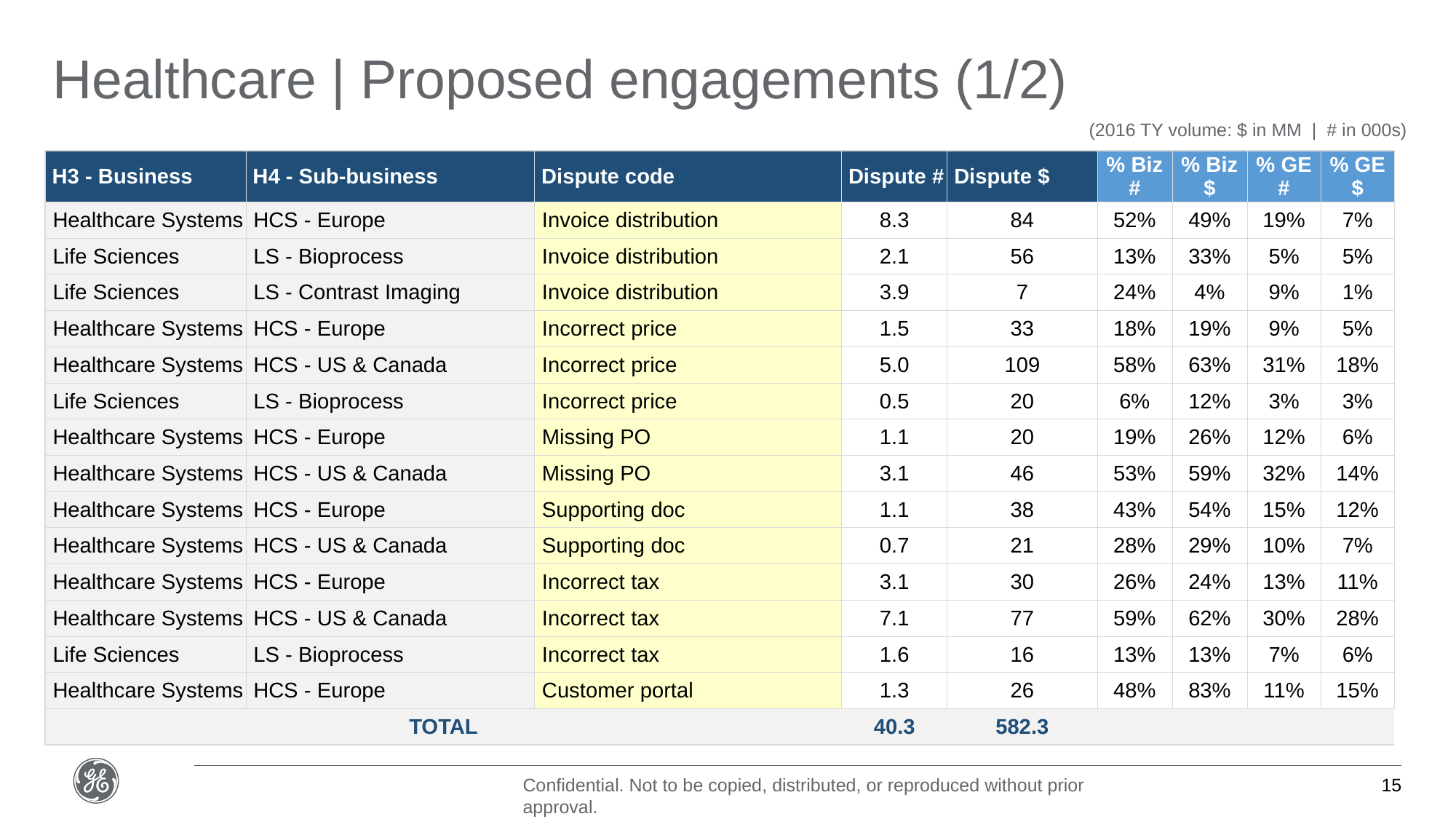

Healthcare | Proposed engagements (1/2)
(2016 TY volume: $ in MM  |  # in 000s)
| H3 - Business | H4 - Sub-business | Dispute code | Dispute # | Dispute $ | % Biz # | % Biz $ | % GE # | % GE $ |
| --- | --- | --- | --- | --- | --- | --- | --- | --- |
| Healthcare Systems | HCS - Europe | Invoice distribution | 8.3 | 84 | 52% | 49% | 19% | 7% |
| Life Sciences | LS - Bioprocess | Invoice distribution | 2.1 | 56 | 13% | 33% | 5% | 5% |
| Life Sciences | LS - Contrast Imaging | Invoice distribution | 3.9 | 7 | 24% | 4% | 9% | 1% |
| Healthcare Systems | HCS - Europe | Incorrect price | 1.5 | 33 | 18% | 19% | 9% | 5% |
| Healthcare Systems | HCS - US & Canada | Incorrect price | 5.0 | 109 | 58% | 63% | 31% | 18% |
| Life Sciences | LS - Bioprocess | Incorrect price | 0.5 | 20 | 6% | 12% | 3% | 3% |
| Healthcare Systems | HCS - Europe | Missing PO | 1.1 | 20 | 19% | 26% | 12% | 6% |
| Healthcare Systems | HCS - US & Canada | Missing PO | 3.1 | 46 | 53% | 59% | 32% | 14% |
| Healthcare Systems | HCS - Europe | Supporting doc | 1.1 | 38 | 43% | 54% | 15% | 12% |
| Healthcare Systems | HCS - US & Canada | Supporting doc | 0.7 | 21 | 28% | 29% | 10% | 7% |
| Healthcare Systems | HCS - Europe | Incorrect tax | 3.1 | 30 | 26% | 24% | 13% | 11% |
| Healthcare Systems | HCS - US & Canada | Incorrect tax | 7.1 | 77 | 59% | 62% | 30% | 28% |
| Life Sciences | LS - Bioprocess | Incorrect tax | 1.6 | 16 | 13% | 13% | 7% | 6% |
| Healthcare Systems | HCS - Europe | Customer portal | 1.3 | 26 | 48% | 83% | 11% | 15% |
| TOTAL |  |  | 40.3 | 582.3 |  |  |  |  |
15